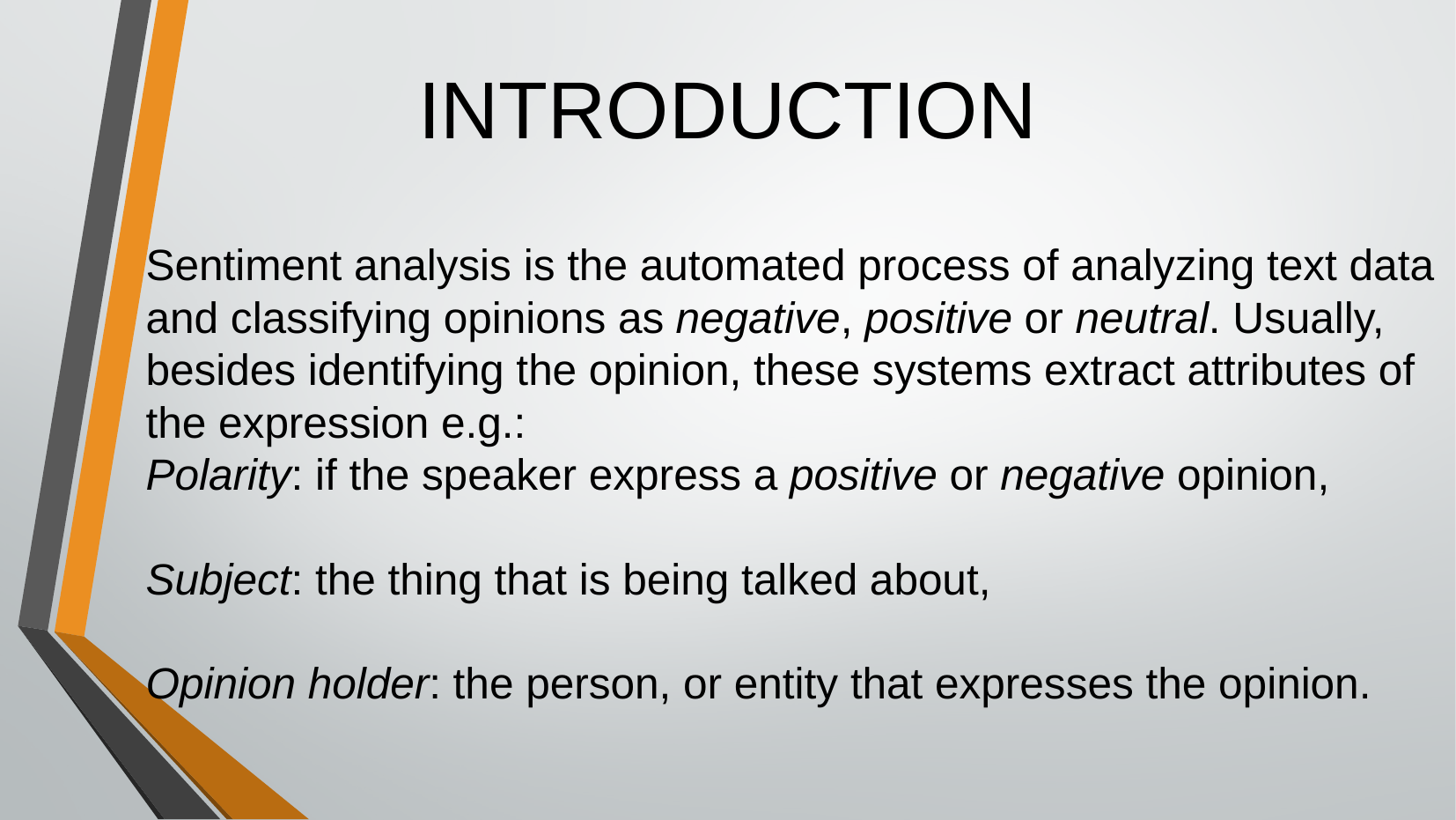

INTRODUCTION
Sentiment analysis is the automated process of analyzing text data and classifying opinions as negative, positive or neutral. Usually, besides identifying the opinion, these systems extract attributes of the expression e.g.:
Polarity: if the speaker express a positive or negative opinion,

Subject: the thing that is being talked about,

Opinion holder: the person, or entity that expresses the opinion.